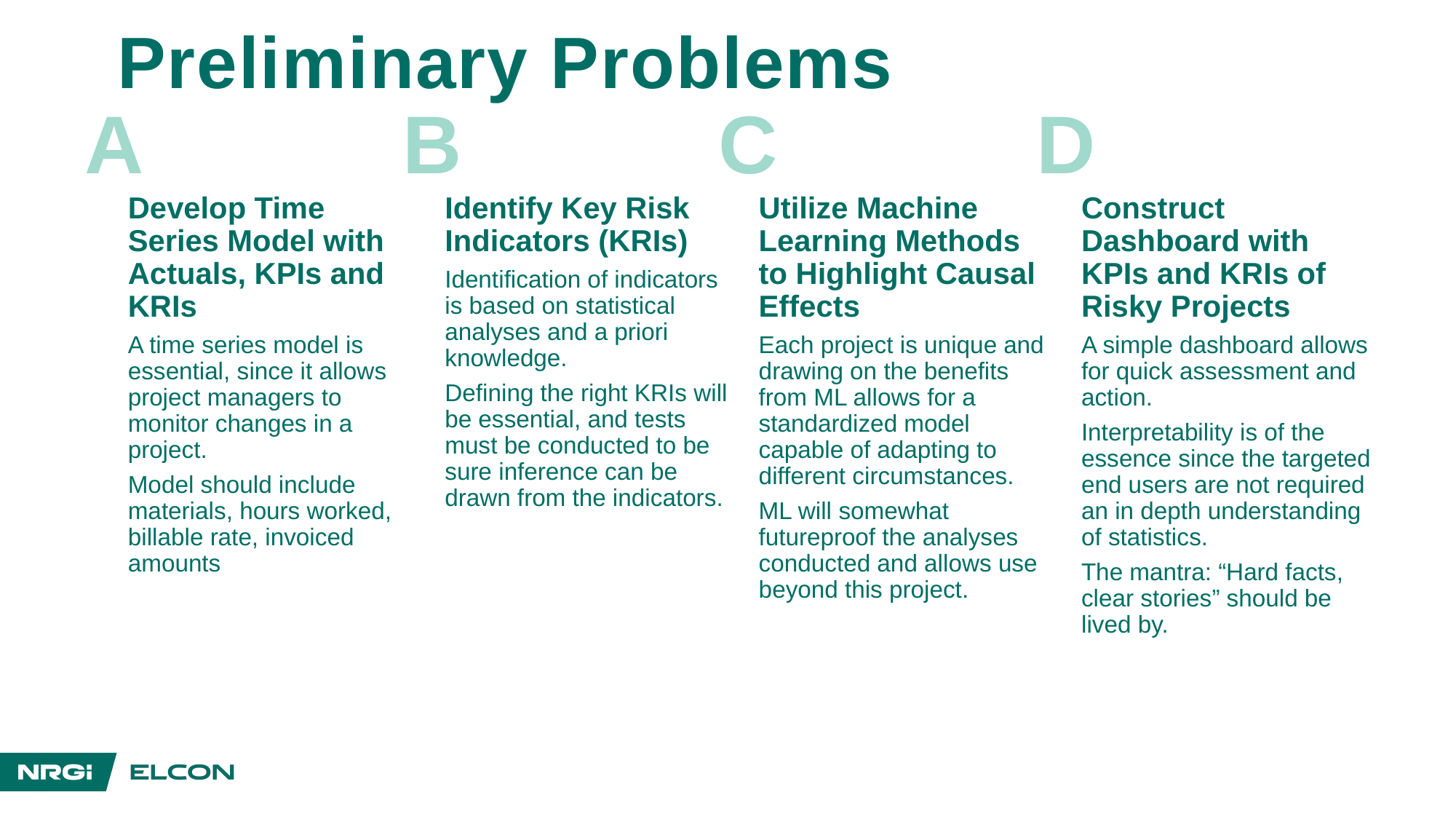

# Preliminary Problems
A
B
C
D
Develop Time Series Model with Actuals, KPIs and KRIs
A time series model is essential, since it allows project managers to monitor changes in a project.
Model should include materials, hours worked, billable rate, invoiced amounts
Identify Key Risk Indicators (KRIs)
Identification of indicators is based on statistical analyses and a priori knowledge.
Defining the right KRIs will be essential, and tests must be conducted to be sure inference can be drawn from the indicators.
Utilize Machine Learning Methods to Highlight Causal Effects
Each project is unique and drawing on the benefits from ML allows for a standardized model capable of adapting to different circumstances.
ML will somewhat futureproof the analyses conducted and allows use beyond this project.
Construct Dashboard with KPIs and KRIs of Risky Projects
A simple dashboard allows for quick assessment and action.
Interpretability is of the essence since the targeted end users are not required an in depth understanding of statistics.
The mantra: “Hard facts, clear stories” should be lived by.